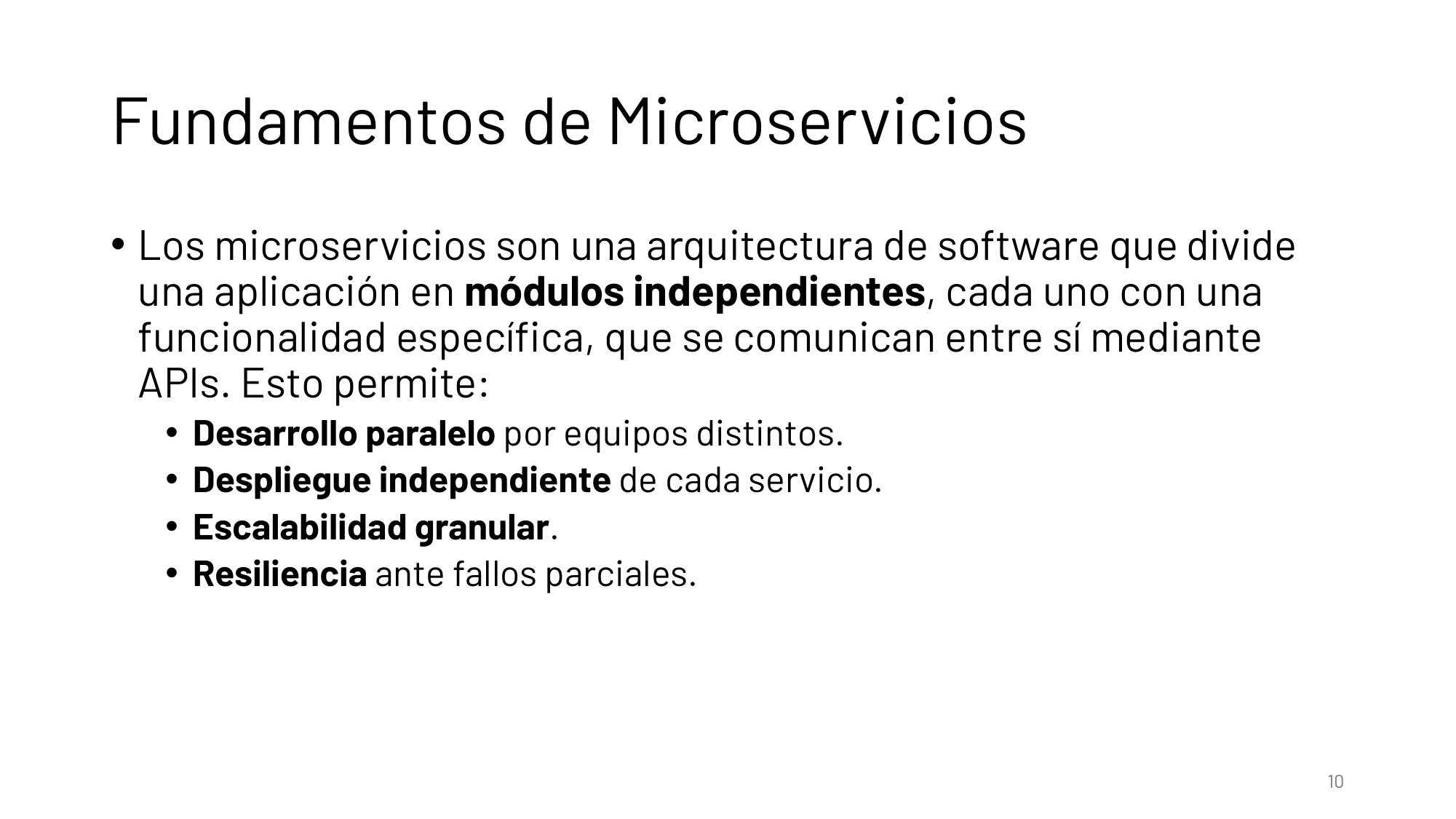

# Fundamentos de Microservicios
Los microservicios son una arquitectura de software que divide una aplicación en módulos independientes, cada uno con una funcionalidad específica, que se comunican entre sí mediante APIs. Esto permite:
Desarrollo paralelo por equipos distintos.
Despliegue independiente de cada servicio.
Escalabilidad granular.
Resiliencia ante fallos parciales.

10